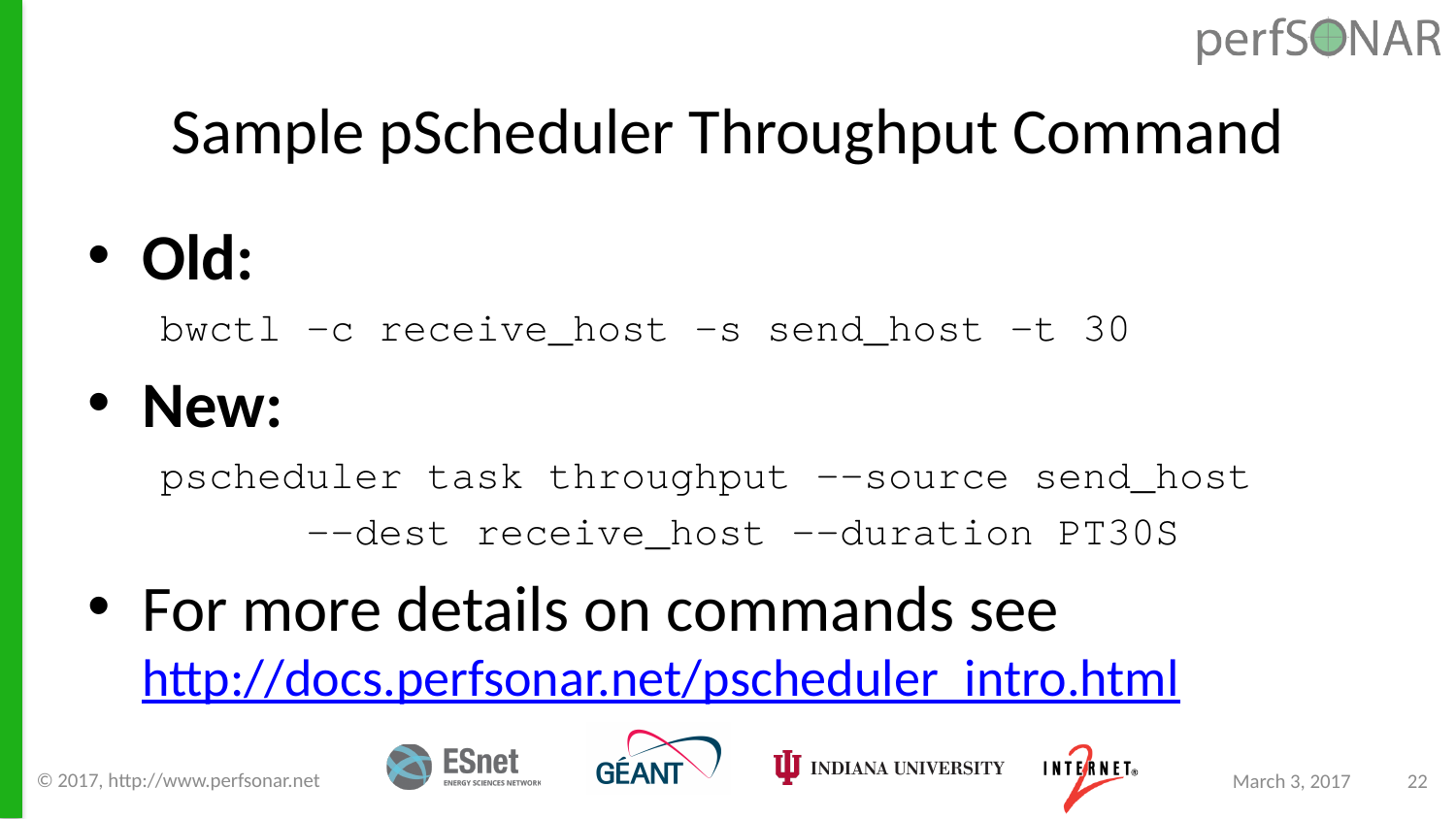

# Sample pScheduler Throughput Command
Old:
bwctl -c receive_host -s send_host -t 30
New:
pscheduler task throughput --source send_host
	--dest receive_host --duration PT30S
For more details on commands see http://docs.perfsonar.net/pscheduler_intro.html
© 2017, http://www.perfsonar.net
March 3, 2017
22